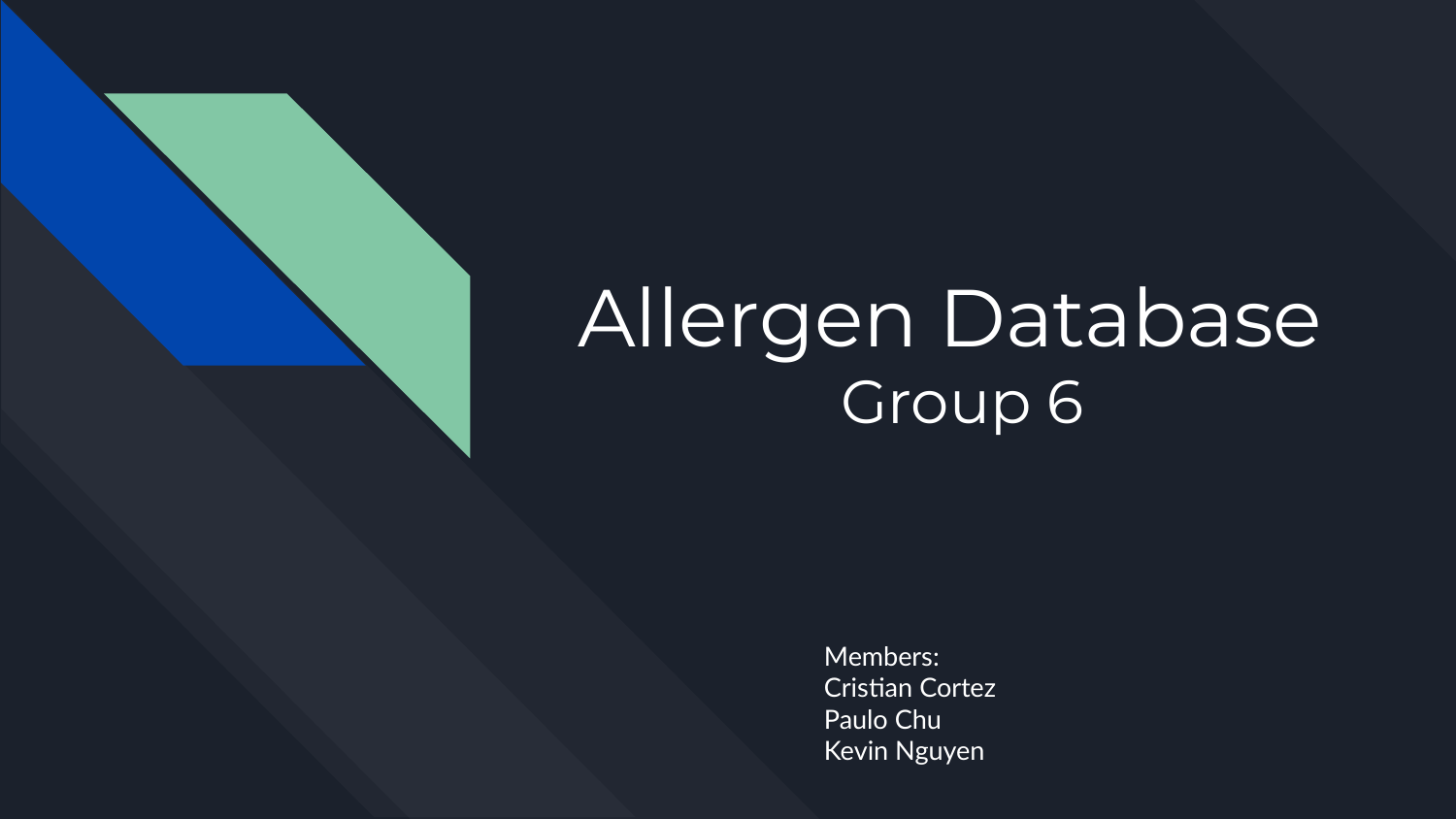

# Allergen Database
Group 6
Members:
Cristian Cortez
Paulo Chu
Kevin Nguyen